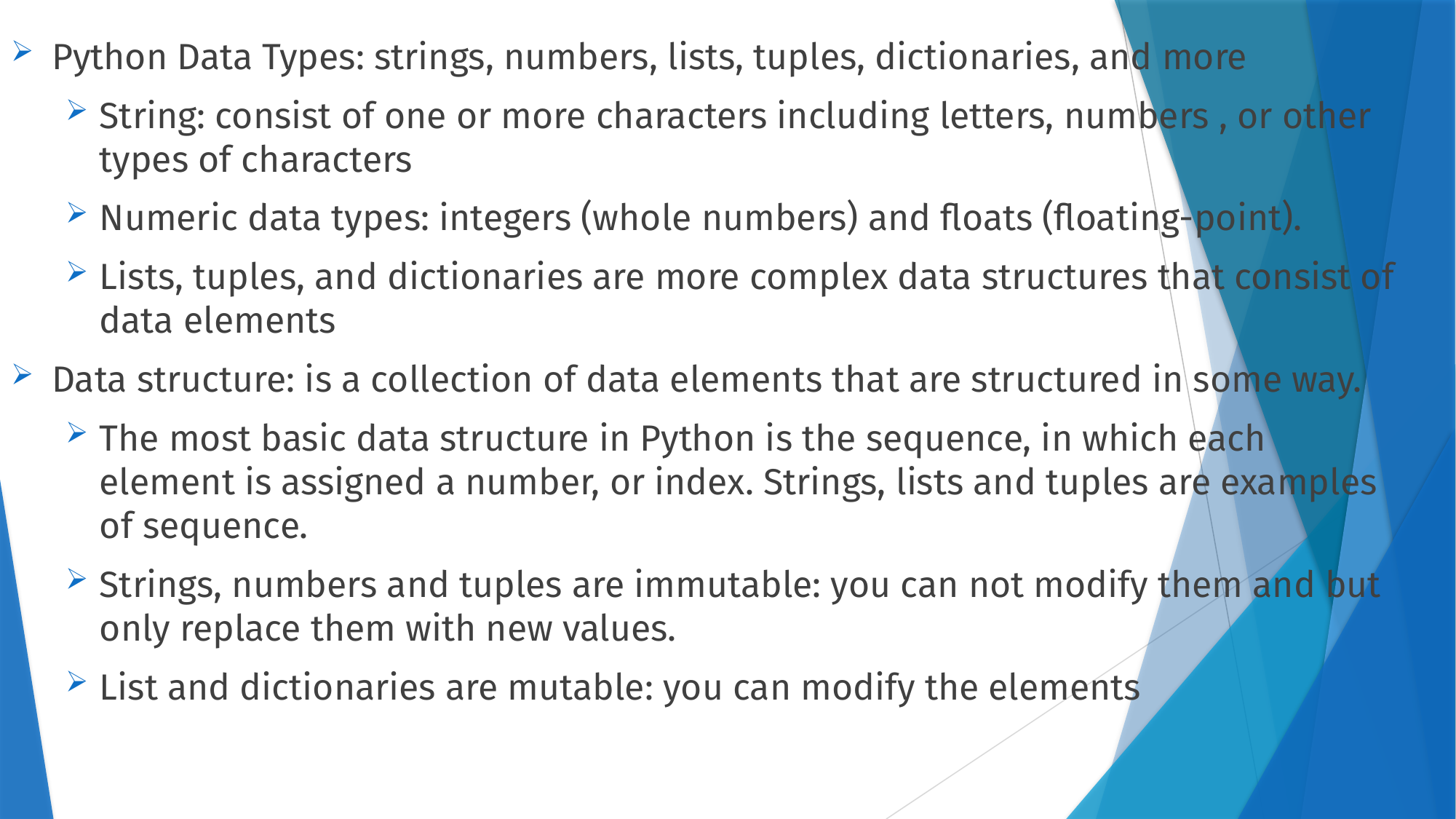

Python Data Types: strings, numbers, lists, tuples, dictionaries, and more
String: consist of one or more characters including letters, numbers , or other types of characters
Numeric data types: integers (whole numbers) and floats (floating-point).
Lists, tuples, and dictionaries are more complex data structures that consist of data elements
Data structure: is a collection of data elements that are structured in some way.
The most basic data structure in Python is the sequence, in which each element is assigned a number, or index. Strings, lists and tuples are examples of sequence.
Strings, numbers and tuples are immutable: you can not modify them and but only replace them with new values.
List and dictionaries are mutable: you can modify the elements